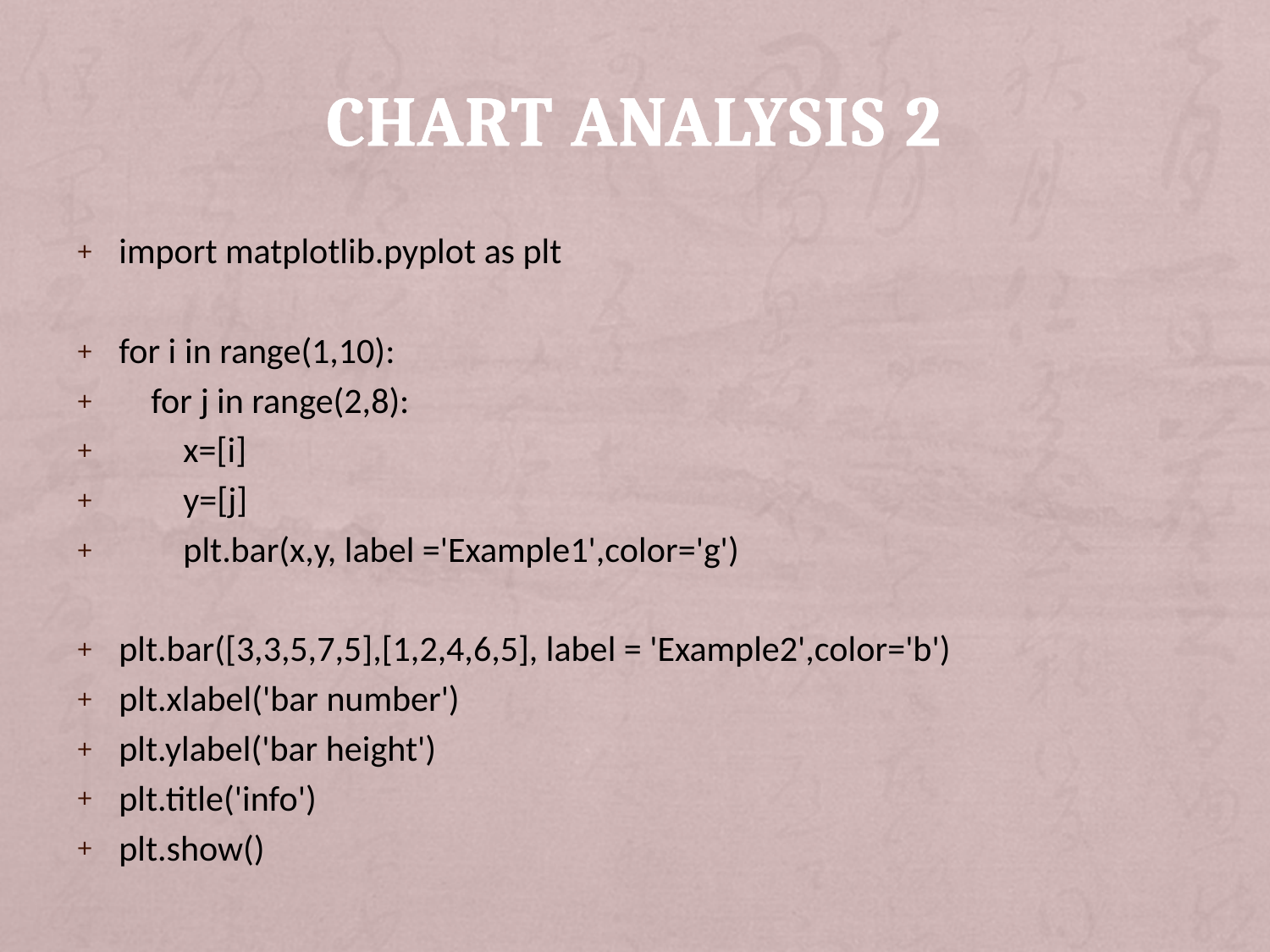

# CHART ANALYSIS 2
import matplotlib.pyplot as plt

for i in range(1,10):
    for j in range(2,8):
        x=[i]
        y=[j]
        plt.bar(x,y, label ='Example1',color='g')

plt.bar([3,3,5,7,5],[1,2,4,6,5], label = 'Example2',color='b')
plt.xlabel('bar number')
plt.ylabel('bar height')
plt.title('info')
plt.show()